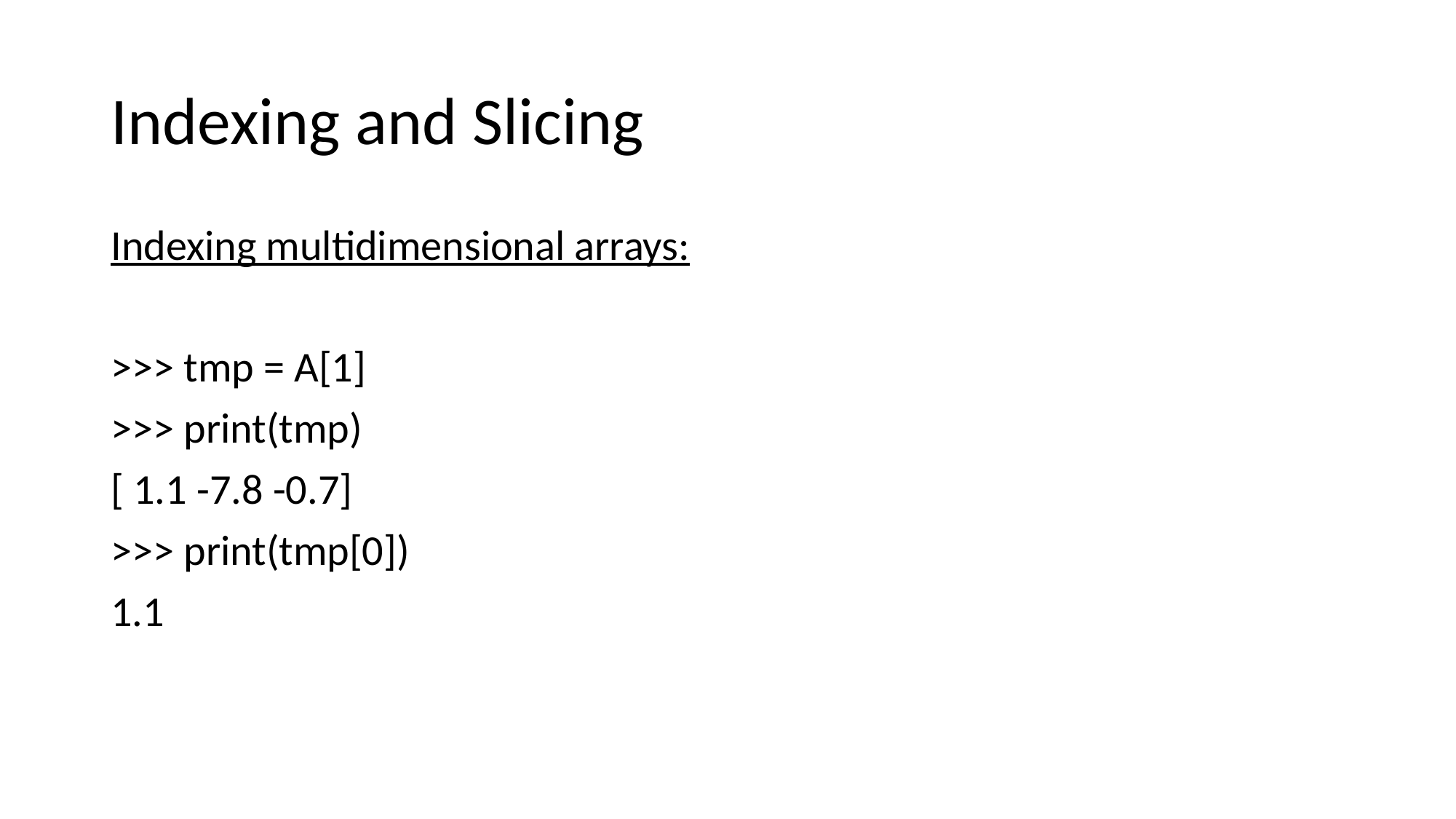

# Indexing and Slicing
Indexing multidimensional arrays:

>>> tmp = A[1]
>>> print(tmp)
[ 1.1 -7.8 -0.7]
>>> print(tmp[0])
1.1